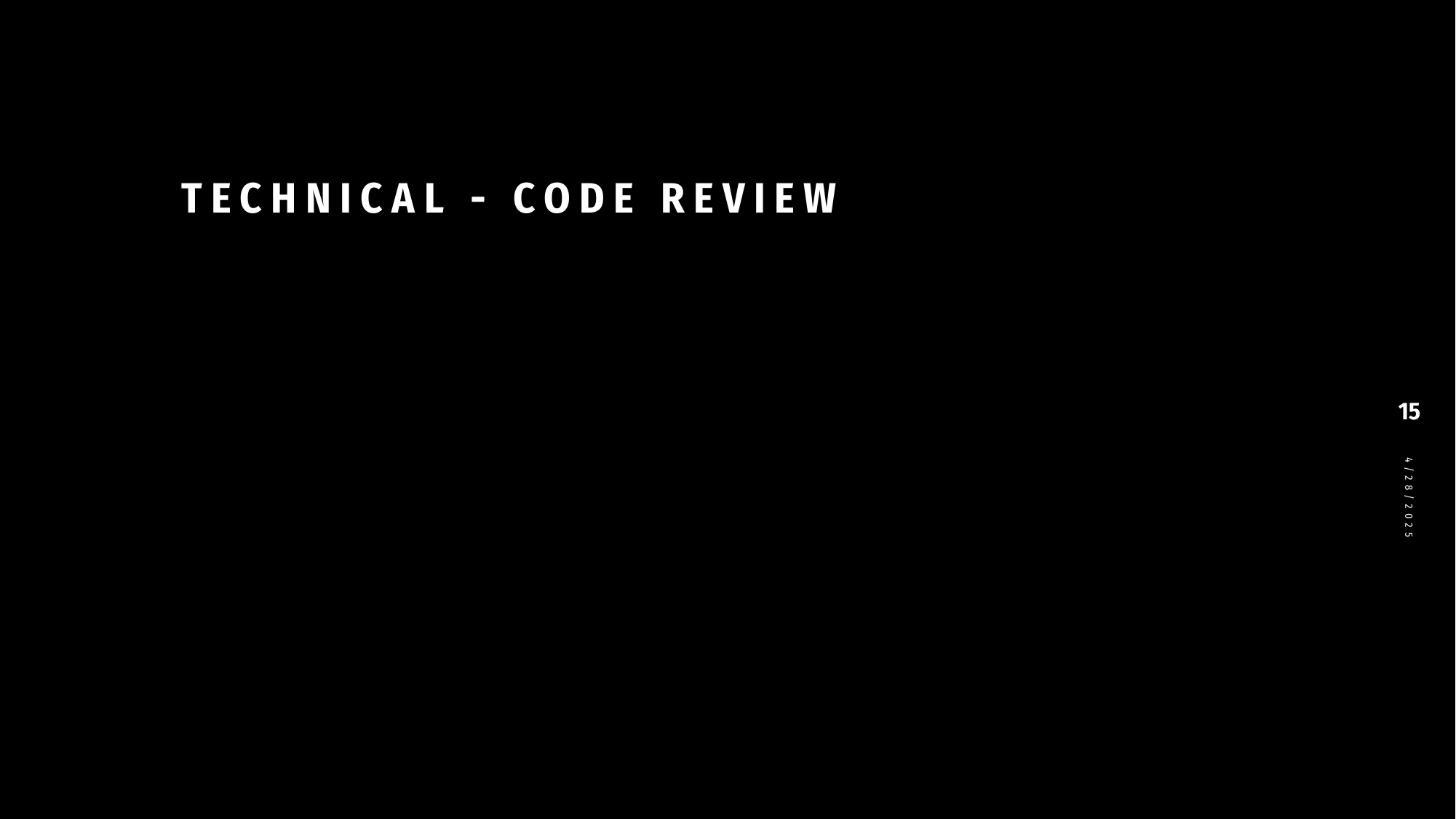

# Technical - Code Review

15
4/28/2025